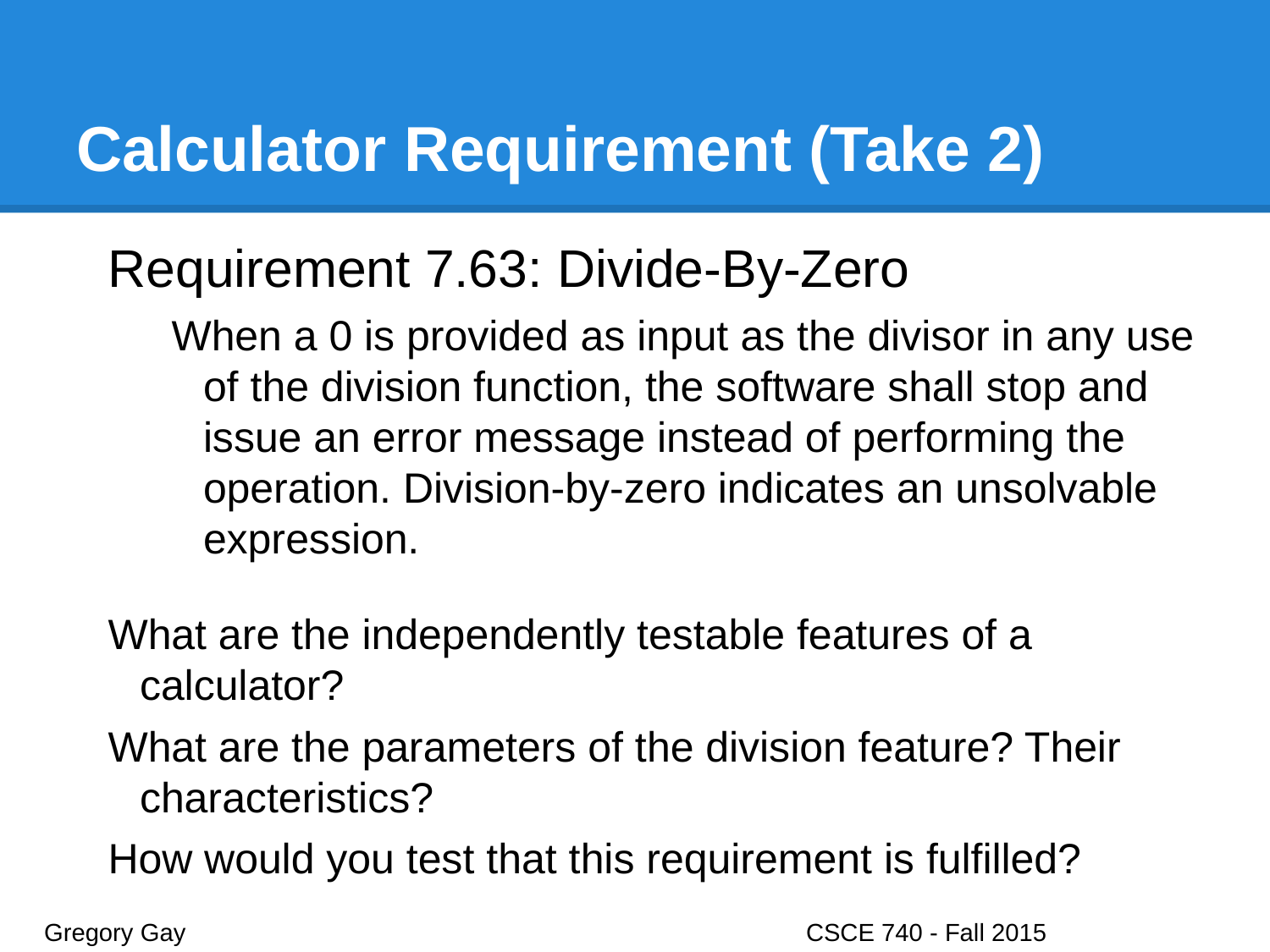

# Calculator Requirement (Take 2)
Requirement 7.63: Divide-By-Zero
When a 0 is provided as input as the divisor in any use of the division function, the software shall stop and issue an error message instead of performing the operation. Division-by-zero indicates an unsolvable expression.

What are the independently testable features of a calculator?
What are the parameters of the division feature? Their characteristics?
How would you test that this requirement is fulfilled?
Gregory Gay					CSCE 740 - Fall 2015								5